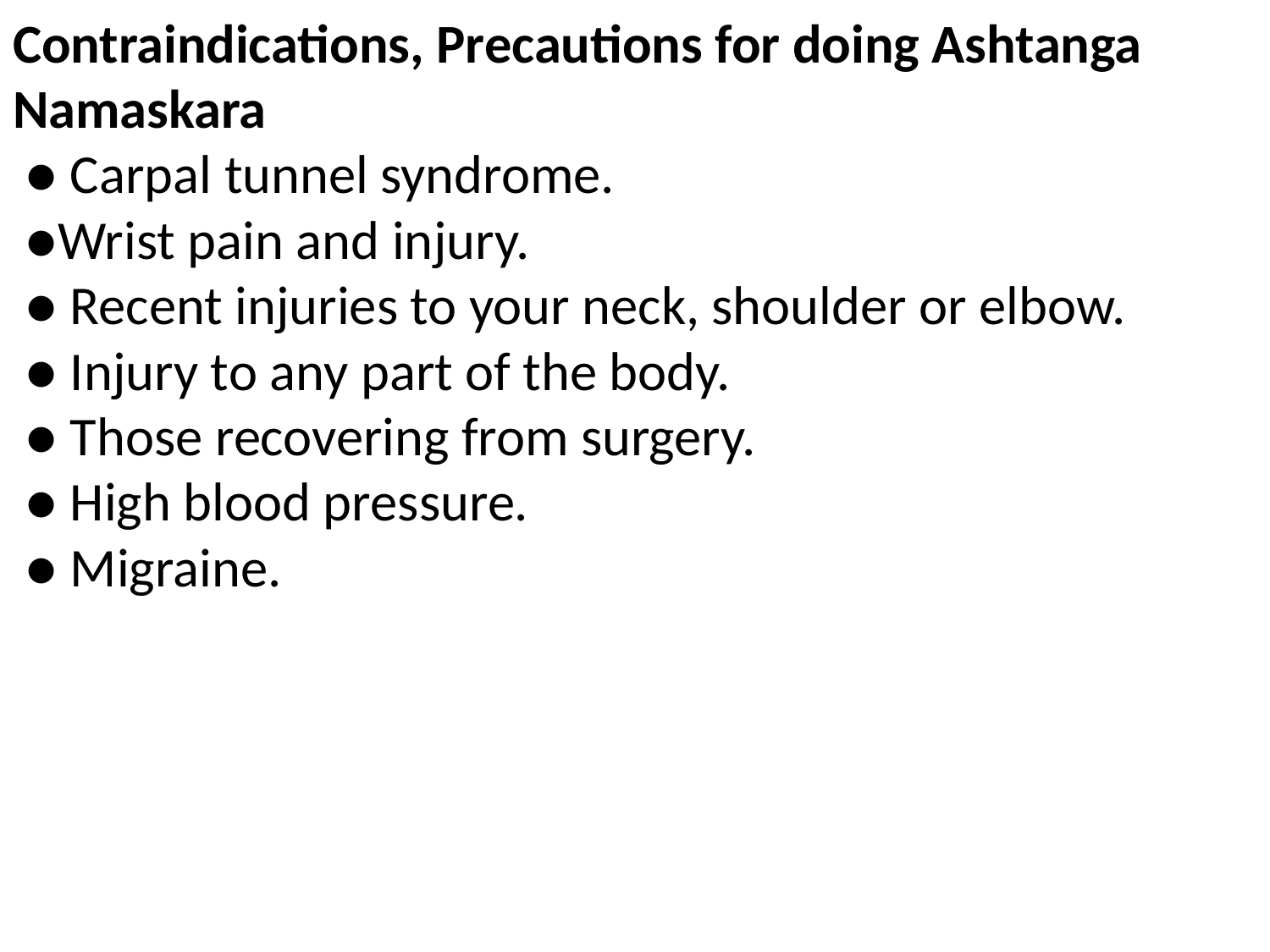

# Contraindications, Precautions for doing Ashtanga Namaskara ● Carpal tunnel syndrome. ●Wrist pain and injury. ● Recent injuries to your neck, shoulder or elbow. ● Injury to any part of the body. ● Those recovering from surgery. ● High blood pressure. ● Migraine.